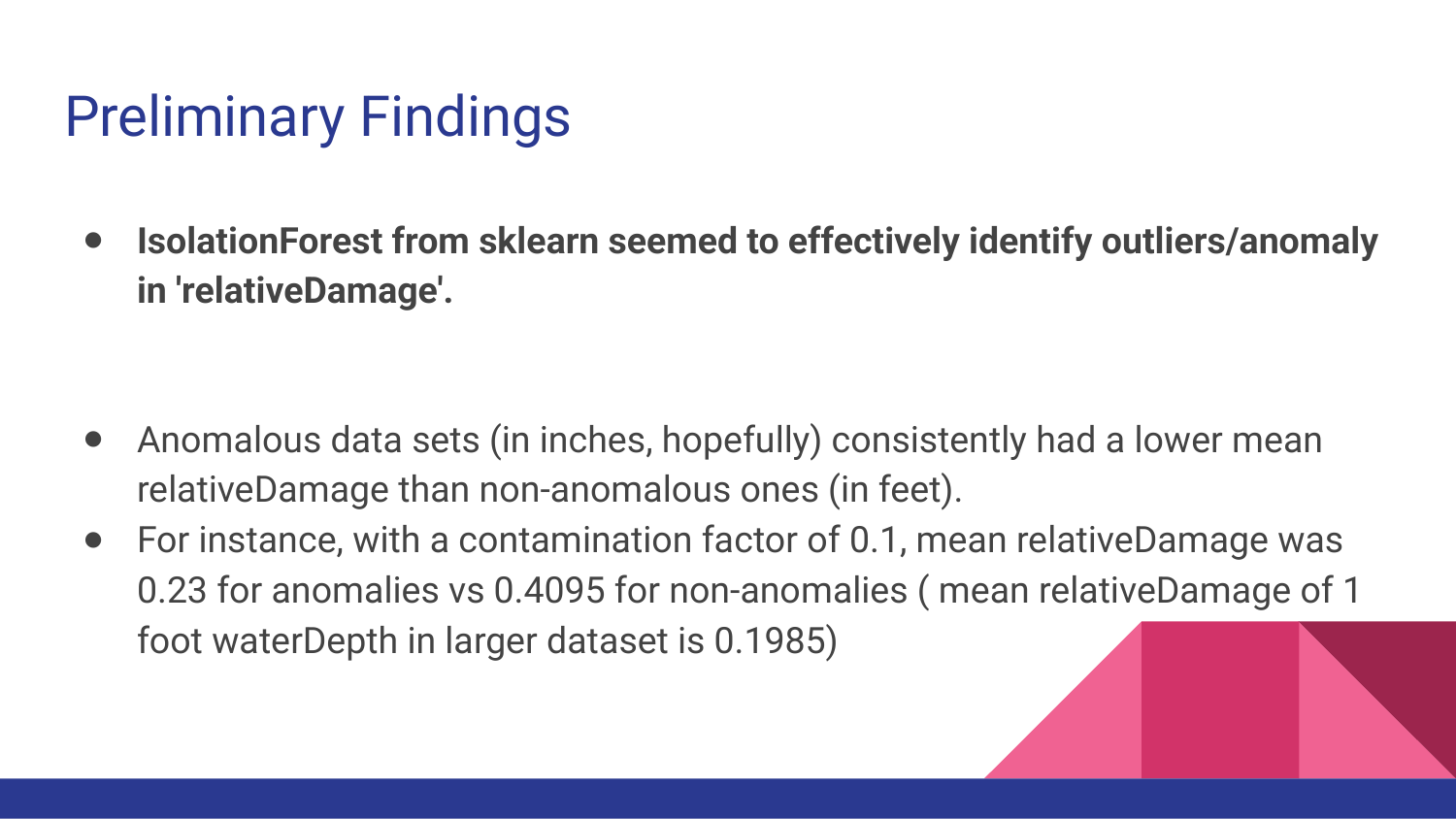

# Preliminary Findings
IsolationForest from sklearn seemed to effectively identify outliers/anomaly in 'relativeDamage'.

Anomalous data sets (in inches, hopefully) consistently had a lower mean relativeDamage than non-anomalous ones (in feet).
For instance, with a contamination factor of 0.1, mean relativeDamage was 0.23 for anomalies vs 0.4095 for non-anomalies ( mean relativeDamage of 1 foot waterDepth in larger dataset is 0.1985)